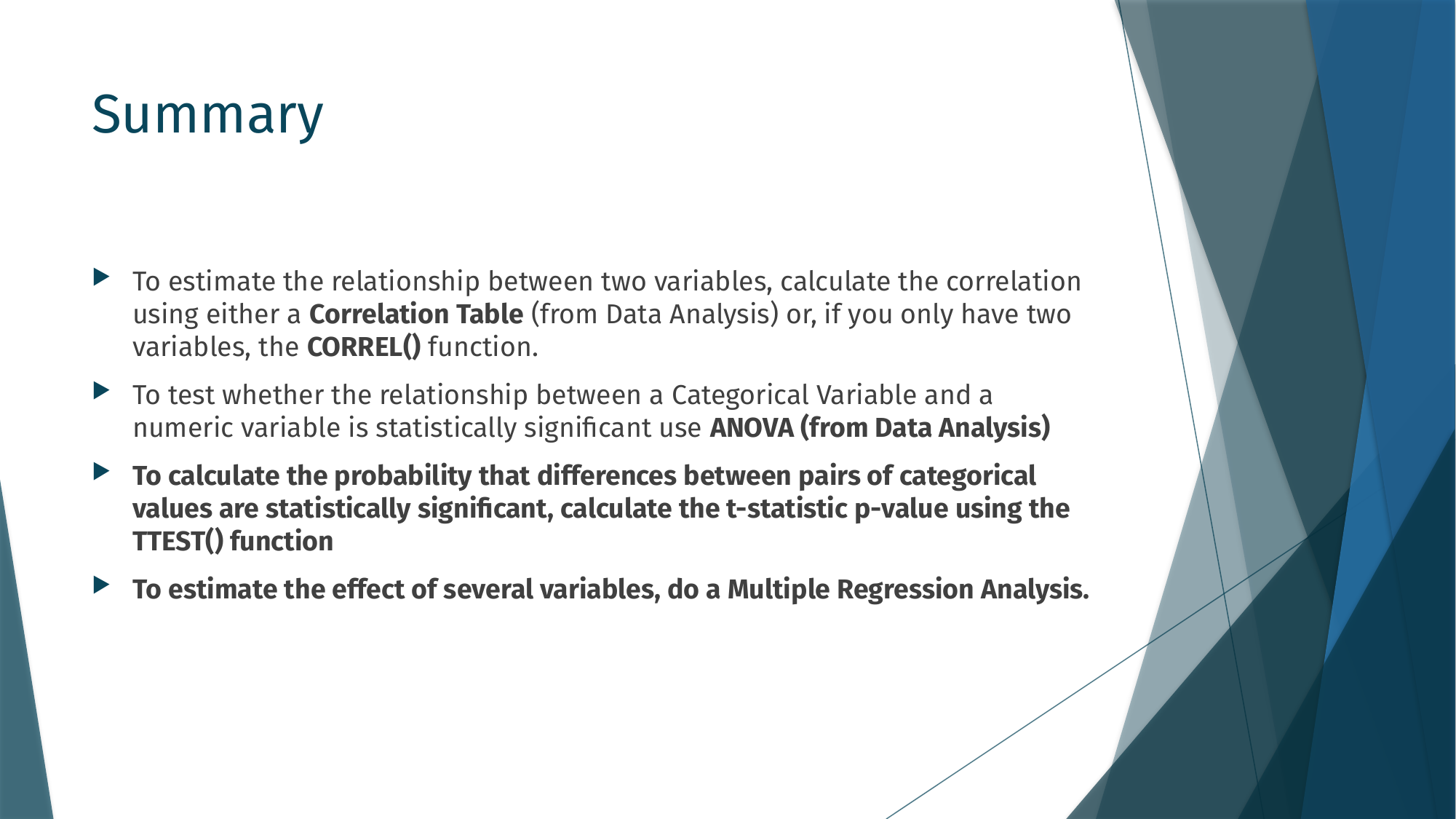

# Summary
To estimate the relationship between two variables, calculate the correlation using either a Correlation Table (from Data Analysis) or, if you only have two variables, the CORREL() function.
To test whether the relationship between a Categorical Variable and a numeric variable is statistically significant use ANOVA (from Data Analysis)
To calculate the probability that differences between pairs of categorical values are statistically significant, calculate the t-statistic p-value using the TTEST() function
To estimate the effect of several variables, do a Multiple Regression Analysis.